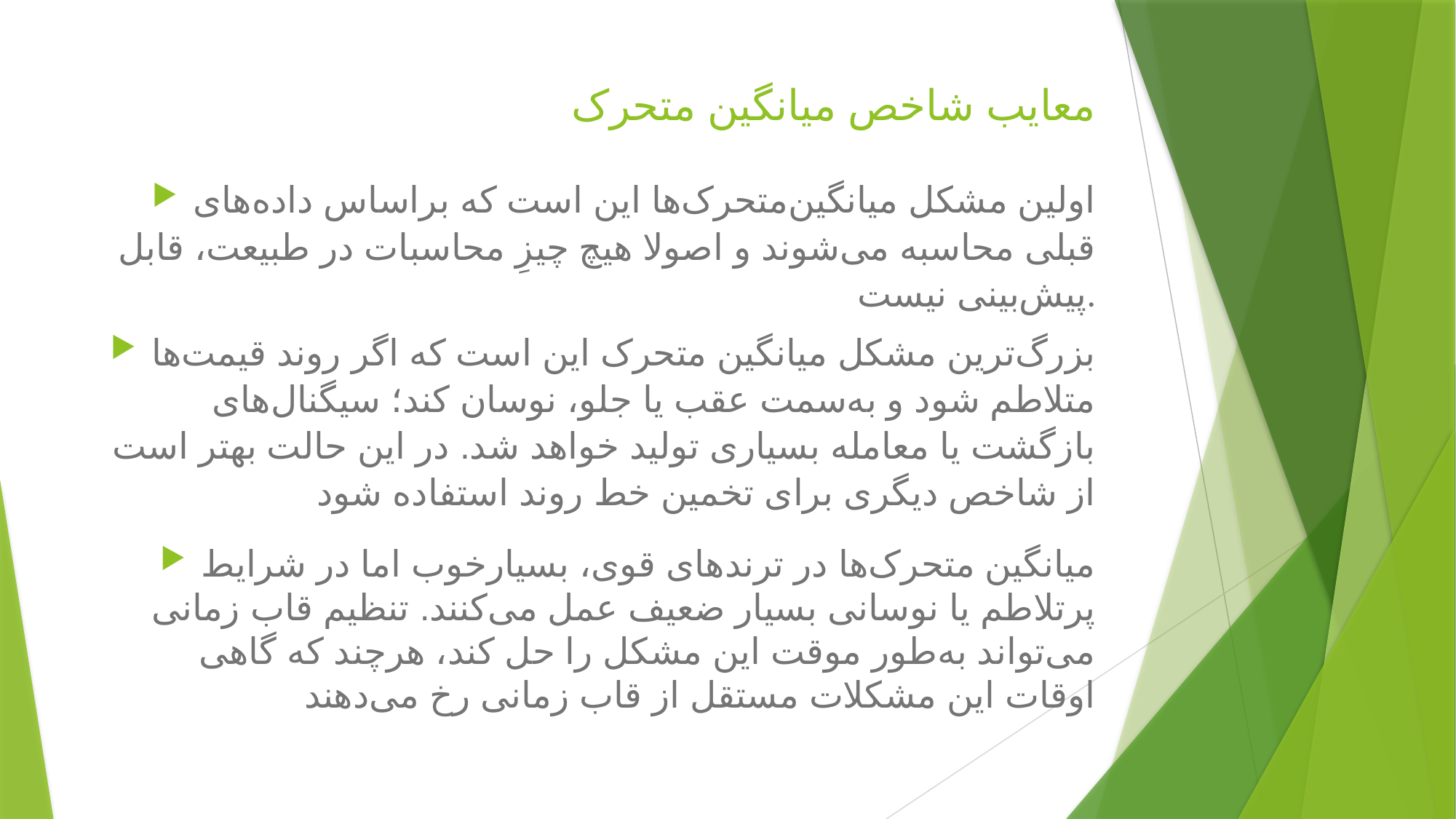

# معایب شاخص میانگین متحرک
اولین مشکل میانگین‌متحرک‌ها این است که براساس داده‌های قبلی محاسبه می‌شوند و اصولا هیچ چیزِ محاسبات در طبیعت، قابل پیش‌بینی نیست.
بزرگ‌ترین مشکل میانگین متحرک این است که اگر روند قیمت‌ها متلاطم شود و به‌سمت عقب یا جلو، نوسان کند؛ سیگنال‌های بازگشت یا معامله بسیاری تولید خواهد شد. در این حالت بهتر است از شاخص دیگری برای تخمین خط روند استفاده شود
میانگین متحرک‌ها در ترندهای قوی، بسیارخوب اما در شرایط پرتلاطم یا نوسانی بسیار ضعیف عمل می‌کنند. تنظیم قاب زمانی می‌تواند به‌طور موقت این مشکل را حل کند، هرچند که گاهی اوقات این مشکلات مستقل از قاب زمانی رخ می‌دهند